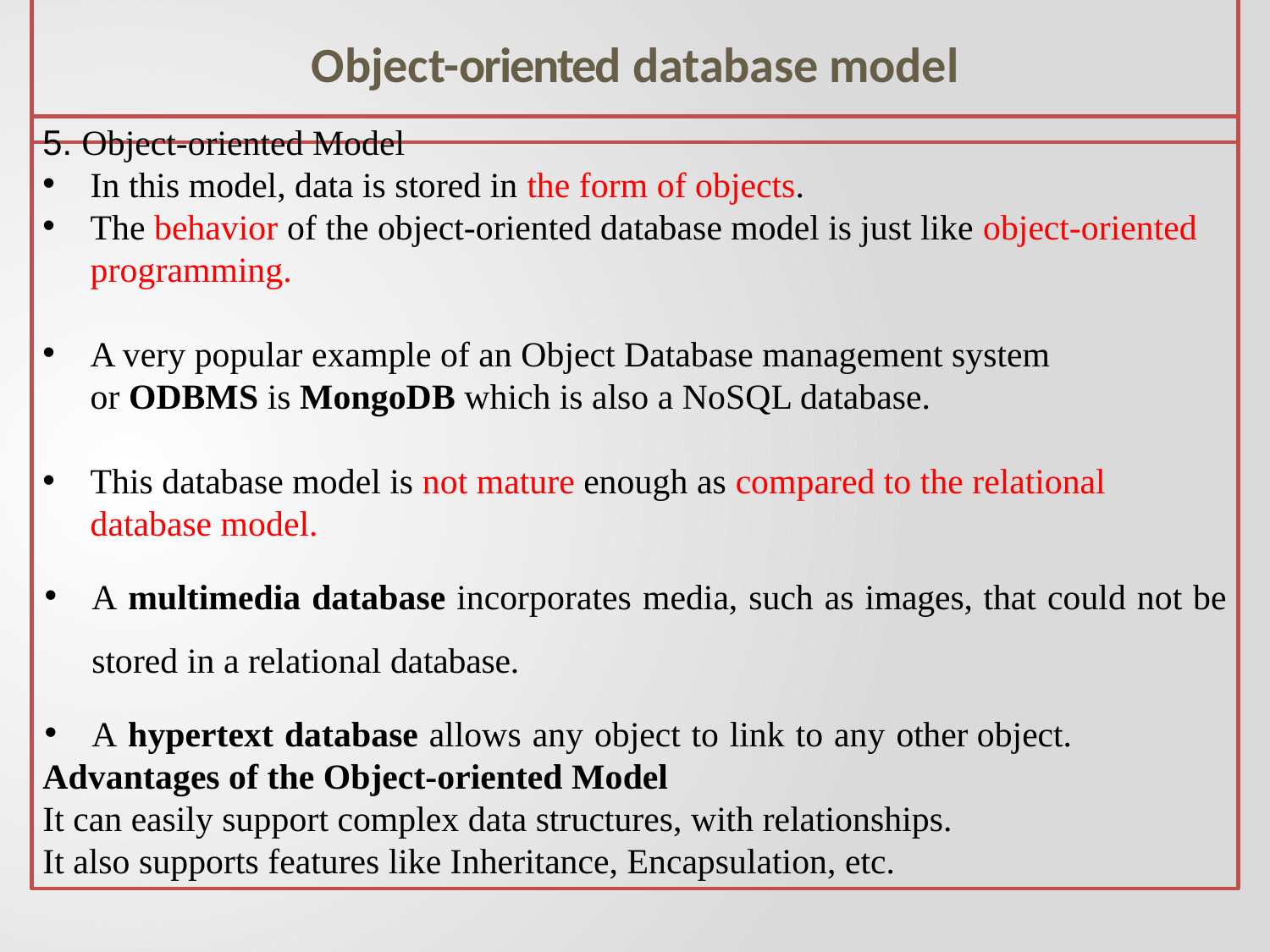

# Object-oriented database model

5. Object-oriented Model
In this model, data is stored in the form of objects.
The behavior of the object-oriented database model is just like object-oriented programming.

A very popular example of an Object Database management system or ODBMS is MongoDB which is also a NoSQL database.

This database model is not mature enough as compared to the relational database model.
A multimedia database incorporates media, such as images, that could not be stored in a relational database.
A hypertext database allows any object to link to any other object.
Advantages of the Object-oriented Model
It can easily support complex data structures, with relationships.
It also supports features like Inheritance, Encapsulation, etc.